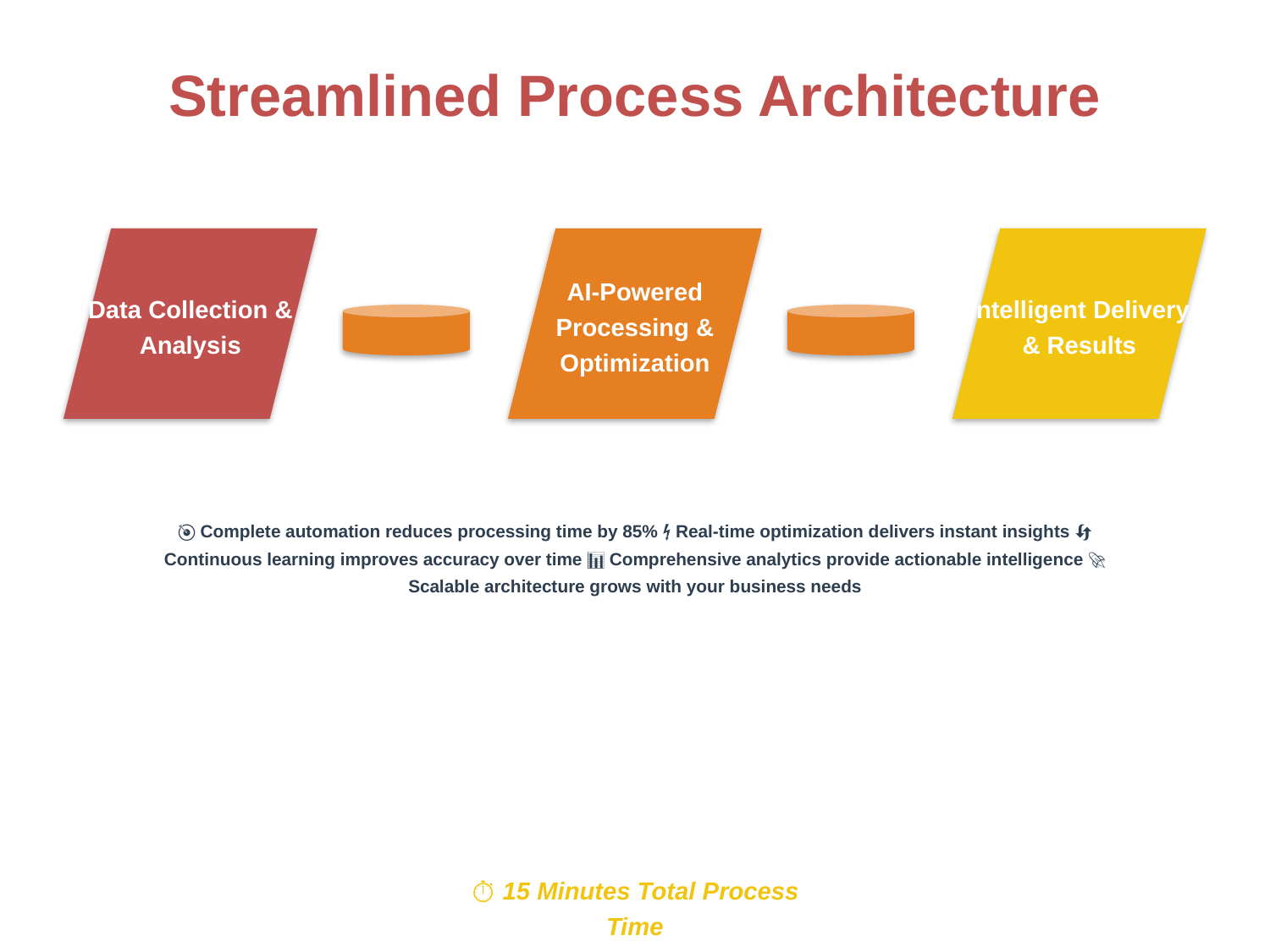

Streamlined Process Architecture
#
01
02
03

Data Collection &
Analysis

AI-Powered
Processing &
Optimization

Intelligent Delivery
& Results

🎯 Complete automation reduces processing time by 85% ⚡ Real-time optimization delivers instant insights 🔄
Continuous learning improves accuracy over time 📊 Comprehensive analytics provide actionable intelligence 🚀
Scalable architecture grows with your business needs
⏱️ 15 Minutes Total Process Time